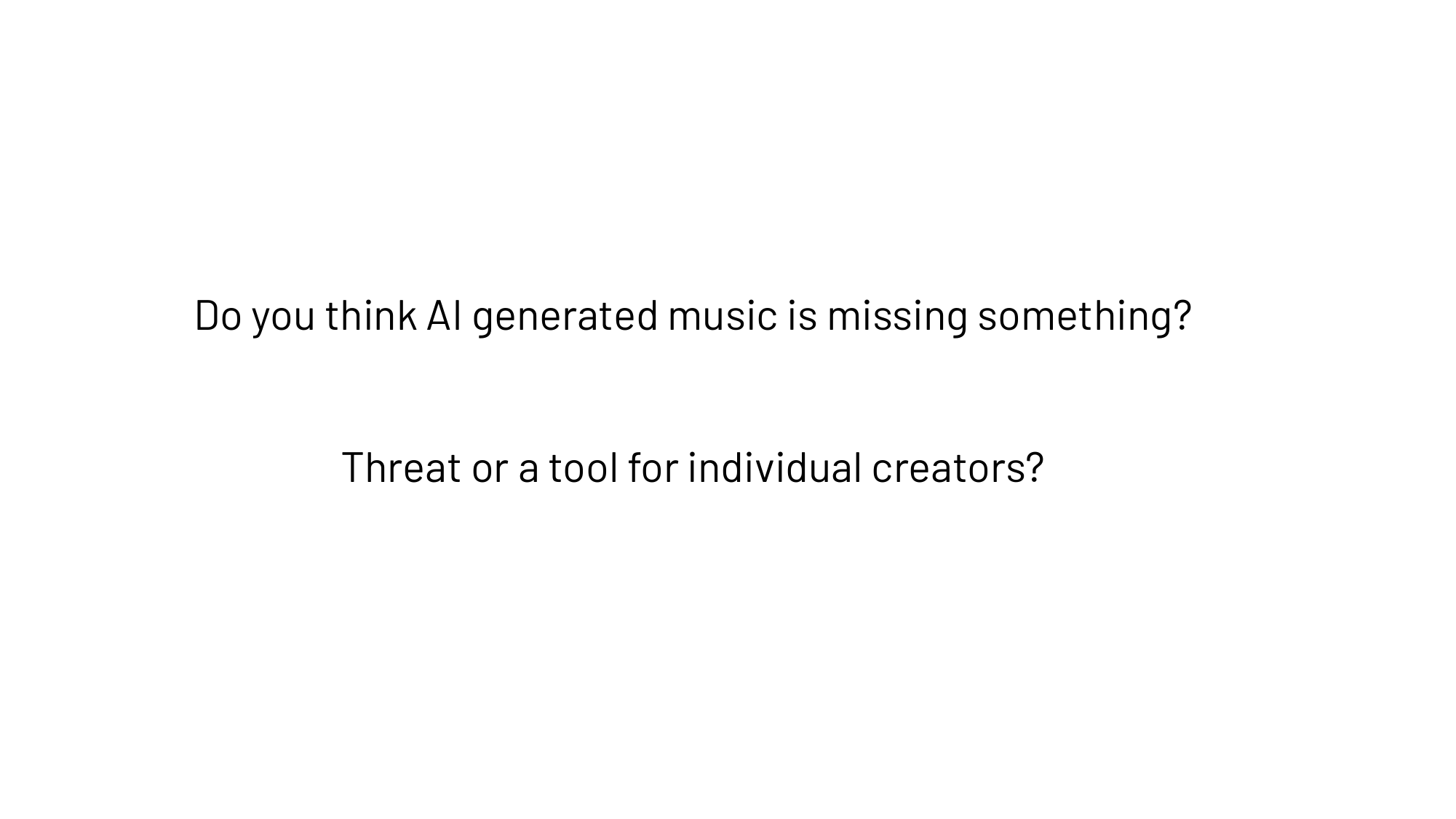

Do you think AI generated music is missing something?

Threat or a tool for individual creators?